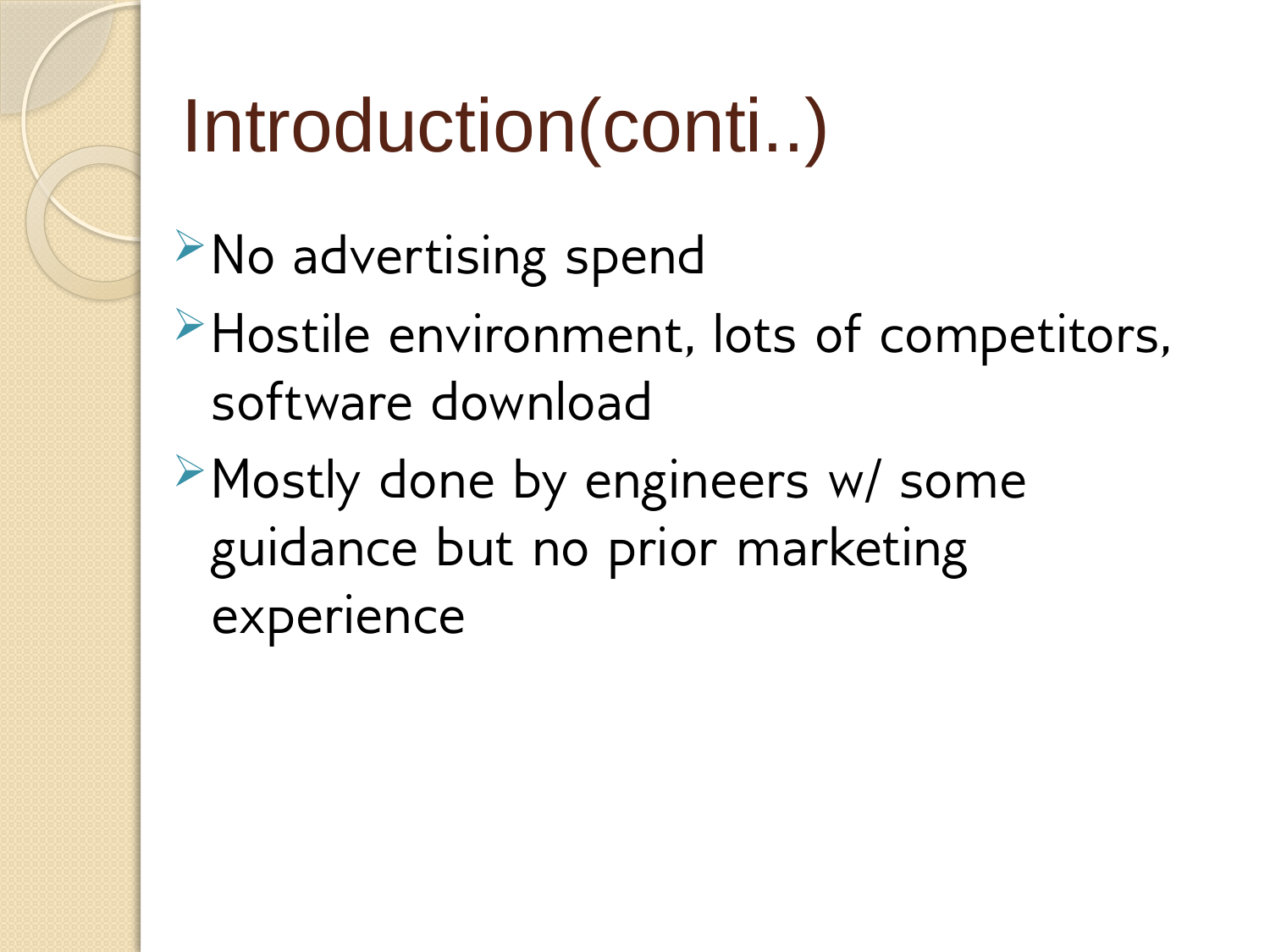

# Introduction(conti..)
No advertising spend
Hostile environment, lots of competitors, software download
Mostly done by engineers w/ some guidance but no prior marketing experience